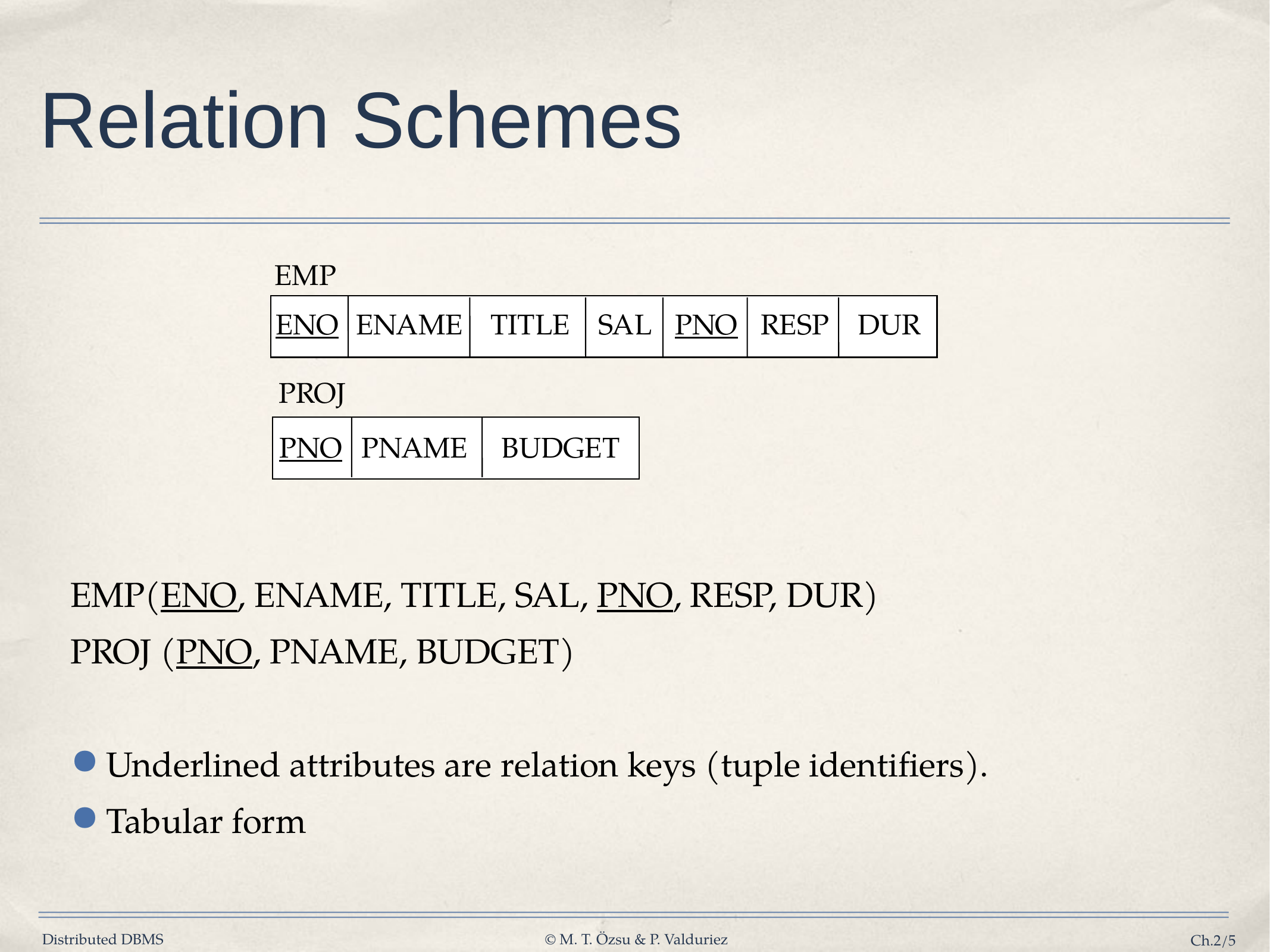

# Relation Schemes
EMP

ENO
ENAME
TITLE
SAL
PNO
RESP
DUR
PROJ

PNO
PNAME
BUDGET
EMP(ENO, ENAME, TITLE, SAL, PNO, RESP, DUR)
PROJ (PNO, PNAME, BUDGET)

Underlined attributes are relation keys (tuple identifiers).
Tabular form